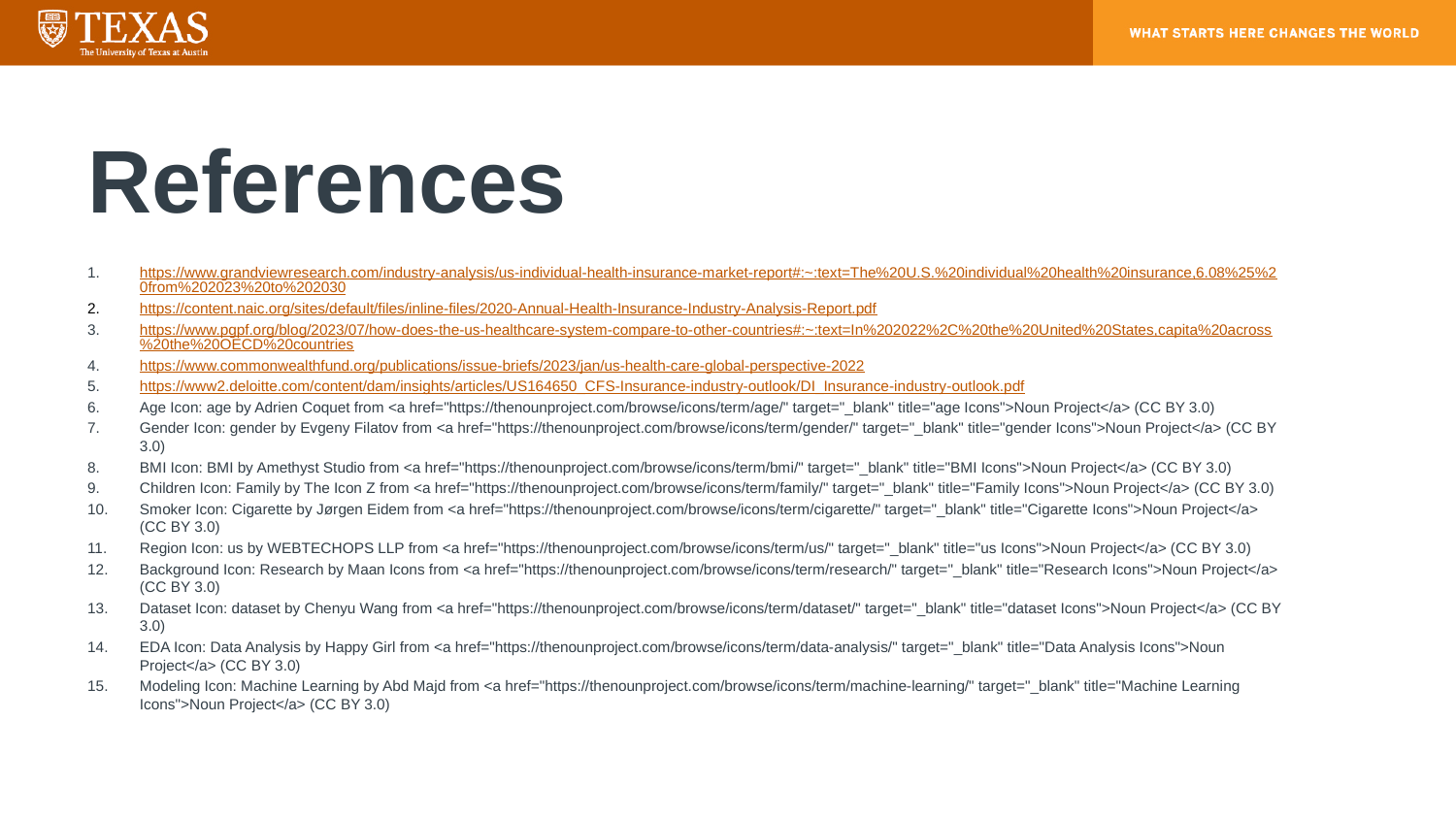

# References

https://www.grandviewresearch.com/industry-analysis/us-individual-health-insurance-market-report#:~:text=The%20U.S.%20individual%20health%20insurance,6.08%25%20from%202023%20to%202030
https://content.naic.org/sites/default/files/inline-files/2020-Annual-Health-Insurance-Industry-Analysis-Report.pdf
https://www.pgpf.org/blog/2023/07/how-does-the-us-healthcare-system-compare-to-other-countries#:~:text=In%202022%2C%20the%20United%20States,capita%20across%20the%20OECD%20countries
https://www.commonwealthfund.org/publications/issue-briefs/2023/jan/us-health-care-global-perspective-2022
https://www2.deloitte.com/content/dam/insights/articles/US164650_CFS-Insurance-industry-outlook/DI_Insurance-industry-outlook.pdf
Age Icon: age by Adrien Coquet from <a href="https://thenounproject.com/browse/icons/term/age/" target="_blank" title="age Icons">Noun Project</a> (CC BY 3.0)
Gender Icon: gender by Evgeny Filatov from <a href="https://thenounproject.com/browse/icons/term/gender/" target="_blank" title="gender Icons">Noun Project</a> (CC BY 3.0)
BMI Icon: BMI by Amethyst Studio from <a href="https://thenounproject.com/browse/icons/term/bmi/" target="_blank" title="BMI Icons">Noun Project</a> (CC BY 3.0)
Children Icon: Family by The Icon Z from <a href="https://thenounproject.com/browse/icons/term/family/" target="_blank" title="Family Icons">Noun Project</a> (CC BY 3.0)
Smoker Icon: Cigarette by Jørgen Eidem from <a href="https://thenounproject.com/browse/icons/term/cigarette/" target="_blank" title="Cigarette Icons">Noun Project</a> (CC BY 3.0)
Region Icon: us by WEBTECHOPS LLP from <a href="https://thenounproject.com/browse/icons/term/us/" target="_blank" title="us Icons">Noun Project</a> (CC BY 3.0)
Background Icon: Research by Maan Icons from <a href="https://thenounproject.com/browse/icons/term/research/" target="_blank" title="Research Icons">Noun Project</a> (CC BY 3.0)
Dataset Icon: dataset by Chenyu Wang from <a href="https://thenounproject.com/browse/icons/term/dataset/" target="_blank" title="dataset Icons">Noun Project</a> (CC BY 3.0)
EDA Icon: Data Analysis by Happy Girl from <a href="https://thenounproject.com/browse/icons/term/data-analysis/" target="_blank" title="Data Analysis Icons">Noun Project</a> (CC BY 3.0)
Modeling Icon: Machine Learning by Abd Majd from <a href="https://thenounproject.com/browse/icons/term/machine-learning/" target="_blank" title="Machine Learning Icons">Noun Project</a> (CC BY 3.0)